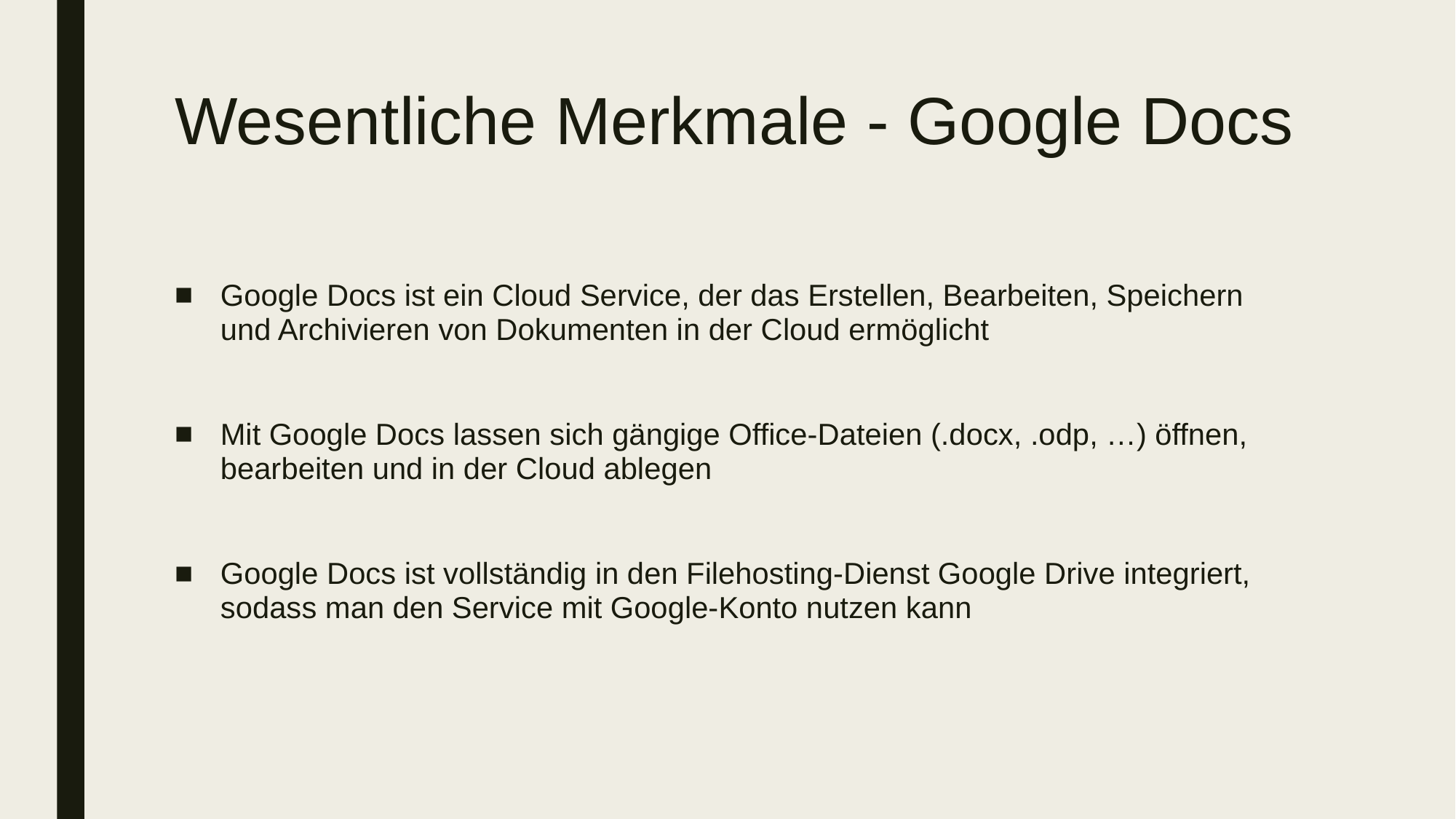

# Wesentliche Merkmale - Google Docs
Google Docs ist ein Cloud Service, der das Erstellen, Bearbeiten, Speichern und Archivieren von Dokumenten in der Cloud ermöglicht

Mit Google Docs lassen sich gängige Office-Dateien (.docx, .odp, …) öffnen, bearbeiten und in der Cloud ablegen

Google Docs ist vollständig in den Filehosting-Dienst Google Drive integriert, sodass man den Service mit Google-Konto nutzen kann